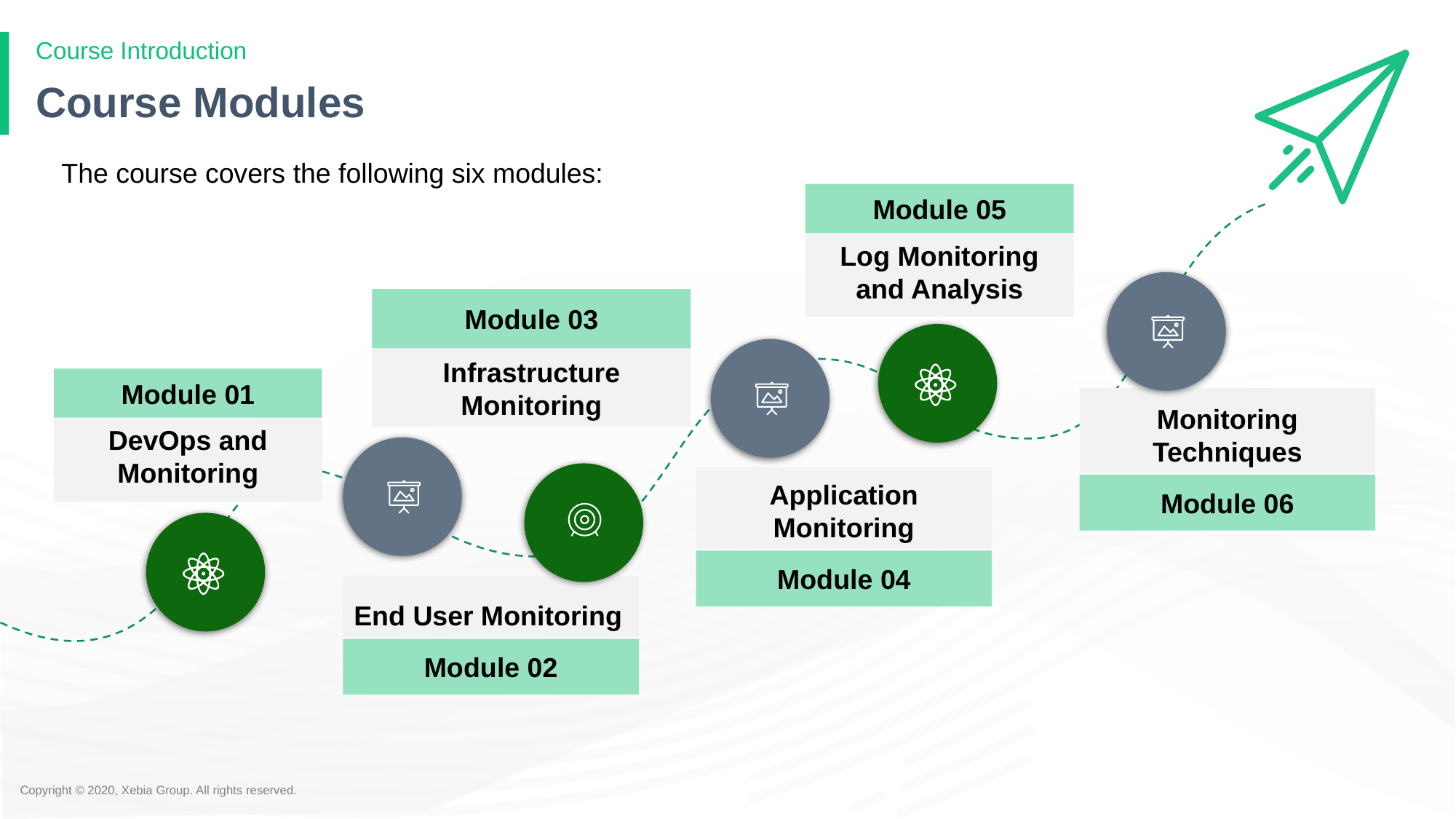

# Course Modules
The course covers the following six modules:
Module 05

Log Monitoring and Analysis

Module 03

Infrastructure Monitoring
Module 01
Monitoring Techniques
DevOps and Monitoring

Application Monitoring
Module 06

Module 04
End User Monitoring
Module 02